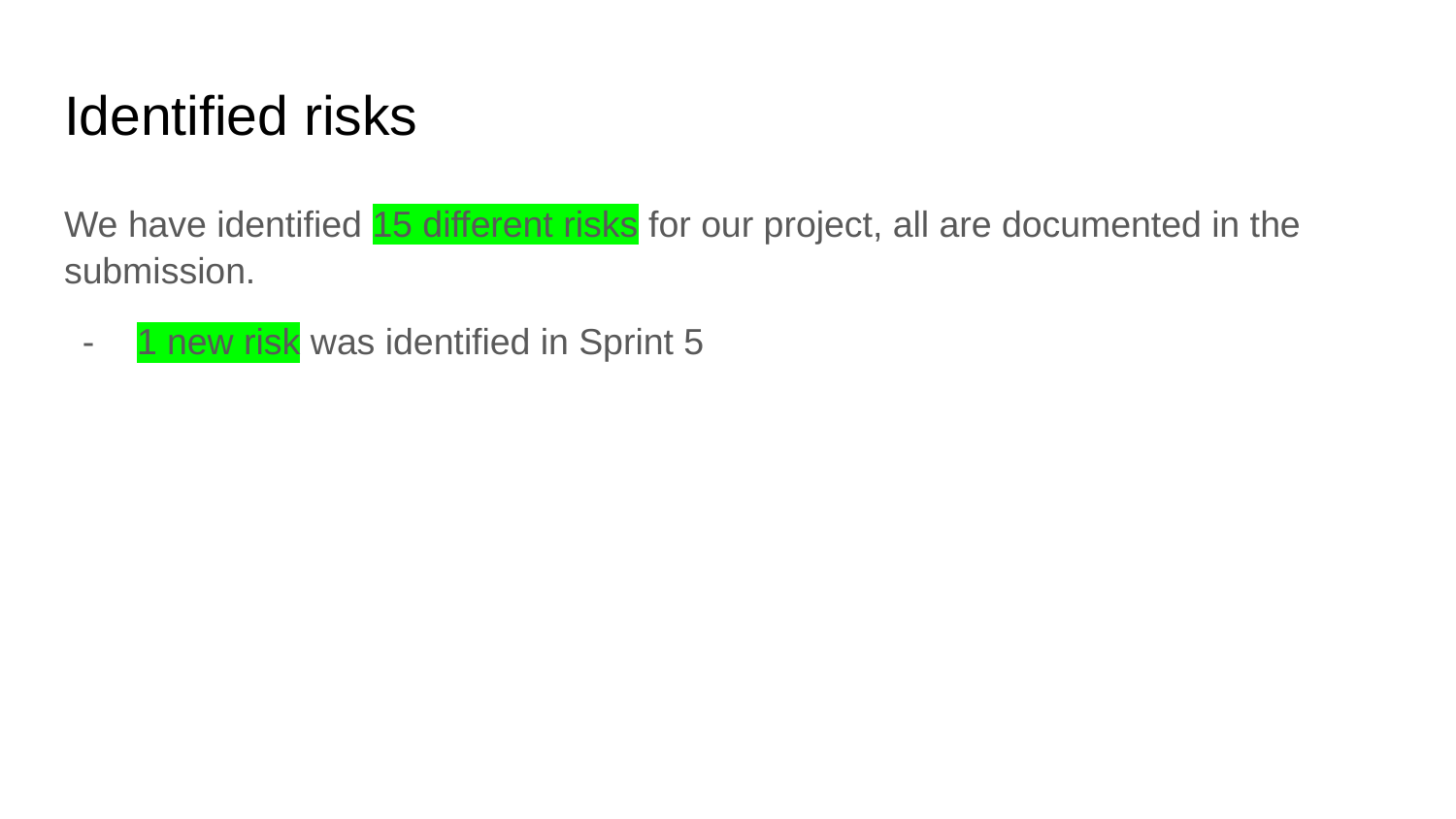

# Identified risks
We have identified 15 different risks for our project, all are documented in the submission.
1 new risk was identified in Sprint 5